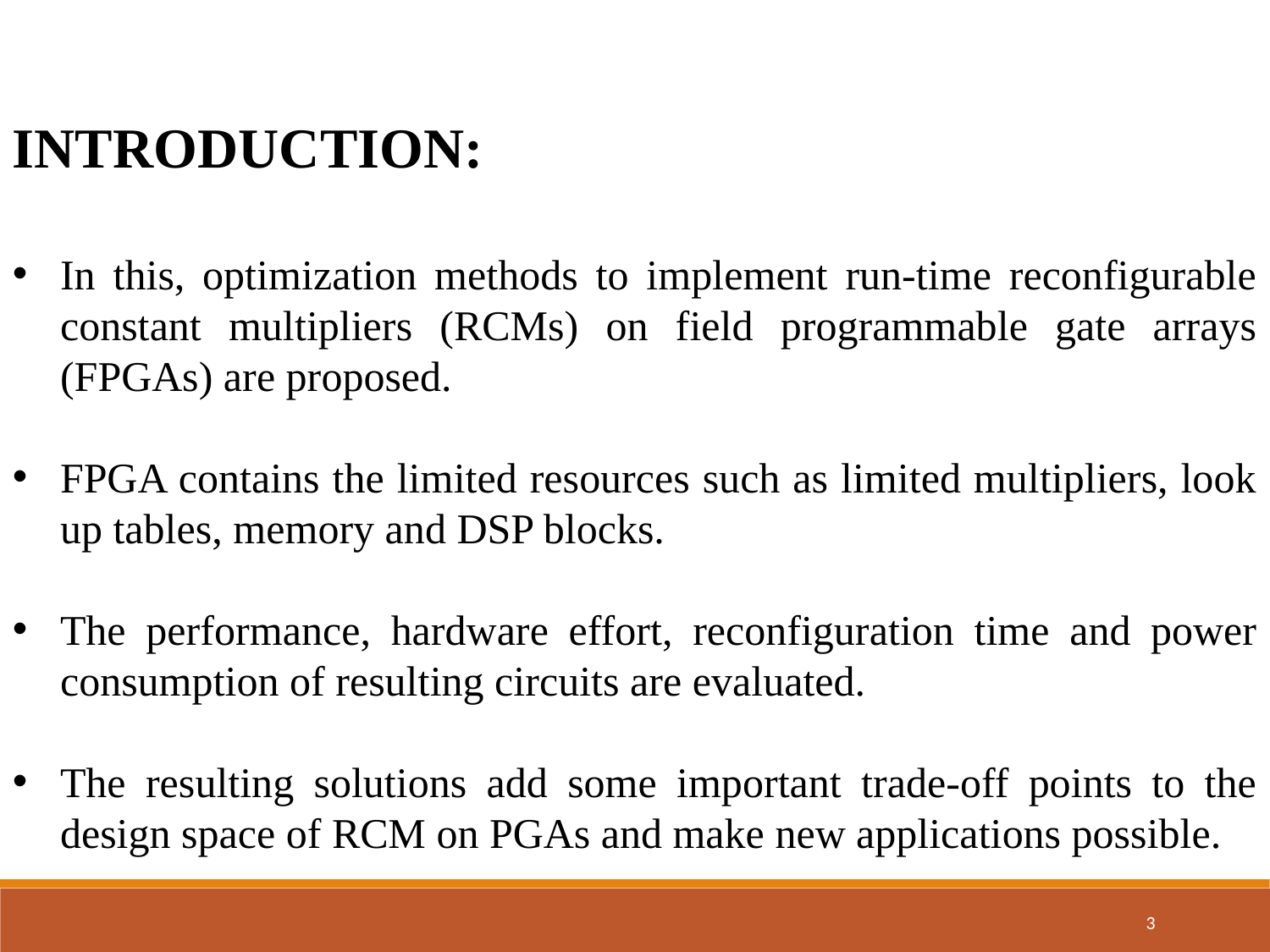

INTRODUCTION:

In this, optimization methods to implement run-time reconfigurable constant multipliers (RCMs) on field programmable gate arrays (FPGAs) are proposed.

FPGA contains the limited resources such as limited multipliers, look up tables, memory and DSP blocks.

The performance, hardware effort, reconfiguration time and power consumption of resulting circuits are evaluated.

The resulting solutions add some important trade-off points to the design space of RCM on PGAs and make new applications possible.

3